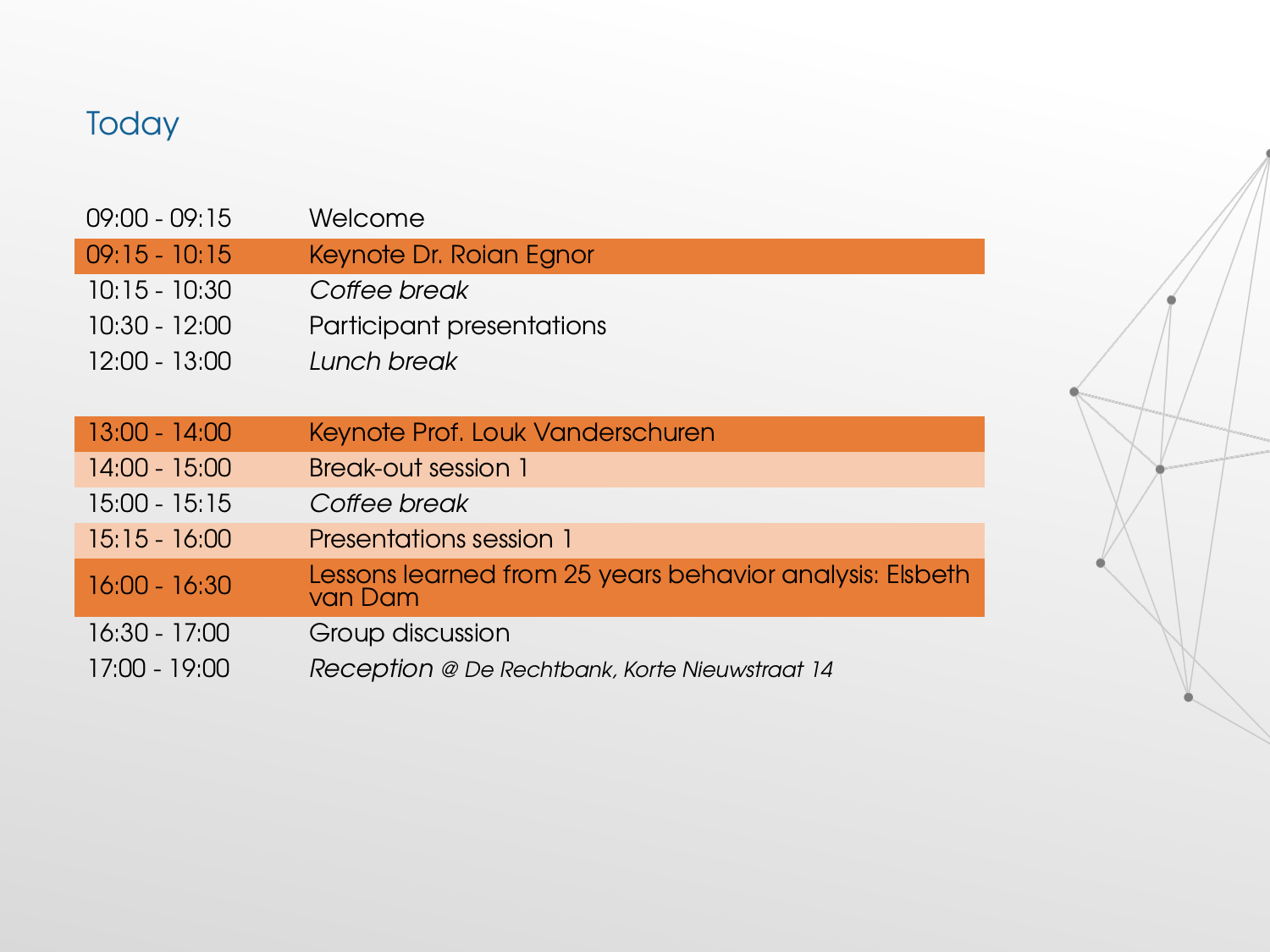

Today
| 09:00 - 09:15 | Welcome |
| --- | --- |
| 09:15 - 10:15 | Keynote Dr. Roian Egnor |
| 10:15 - 10:30 | Coffee break |
| 10:30 - 12:00 | Participant presentations |
| 12:00 - 13:00 | Lunch break |
|  |  |
| 13:00 - 14:00 | Keynote Prof. Louk Vanderschuren |
| 14:00 - 15:00 | Break-out session 1 |
| 15:00 - 15:15 | Coffee break |
| 15:15 - 16:00 | Presentations session 1 |
| 16:00 - 16:30 | Lessons learned from 25 years behavior analysis: Elsbeth van Dam |
| 16:30 - 17:00 | Group discussion |
| 17:00 - 19:00 | Reception @ De Rechtbank, Korte Nieuwstraat 14 |